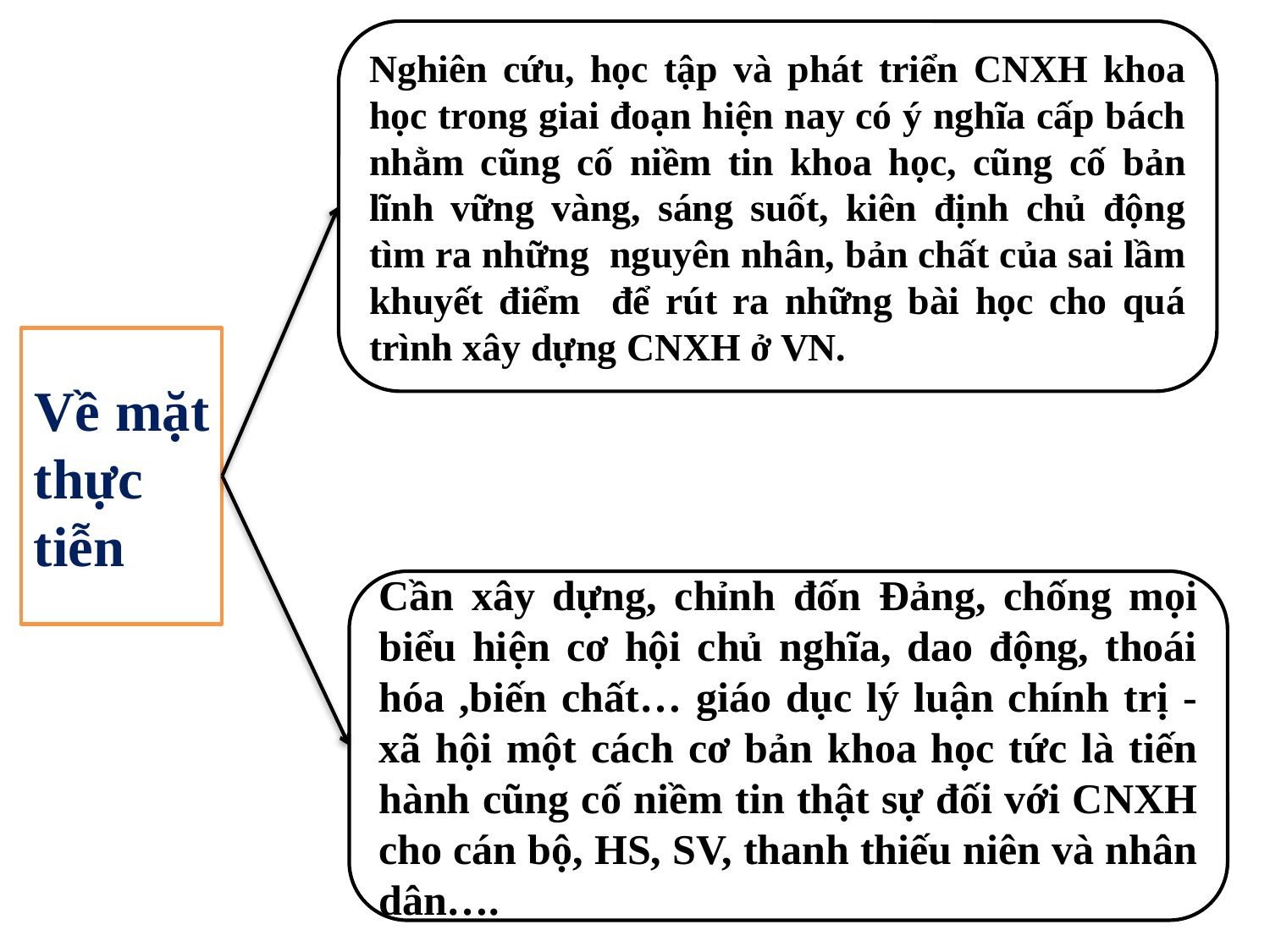

Nghiên cứu, học tập và phát triển CNXH khoa học trong giai đoạn hiện nay có ý nghĩa cấp bách nhằm cũng cố niềm tin khoa học, cũng cố bản lĩnh vững vàng, sáng suốt, kiên định chủ động tìm ra những  nguyên nhân, bản chất của sai lầm khuyết điểm  để rút ra những bài học cho quá trình xây dựng CNXH ở VN.
Về mặt thực tiễn
Cần xây dựng, chỉnh đốn Đảng, chống mọi biểu hiện cơ hội chủ nghĩa, dao động, thoái hóa ,biến chất… giáo dục lý luận chính trị - xã hội một cách cơ bản khoa học tức là tiến hành cũng cố niềm tin thật sự đối với CNXH cho cán bộ, HS, SV, thanh thiếu niên và nhân dân….